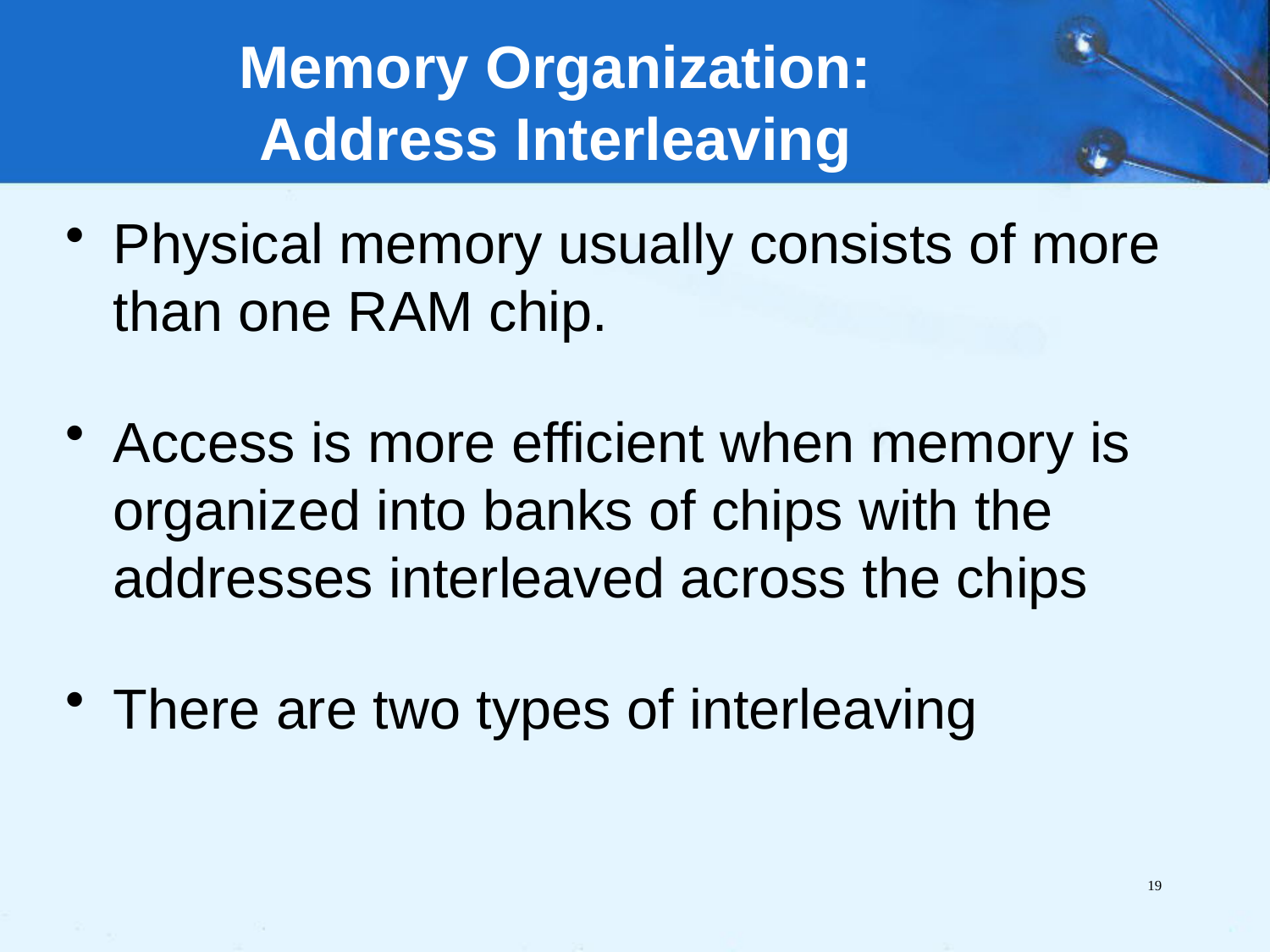

# Memory Organization: Address Interleaving
Physical memory usually consists of more than one RAM chip.
Access is more efficient when memory is organized into banks of chips with the addresses interleaved across the chips
There are two types of interleaving
19